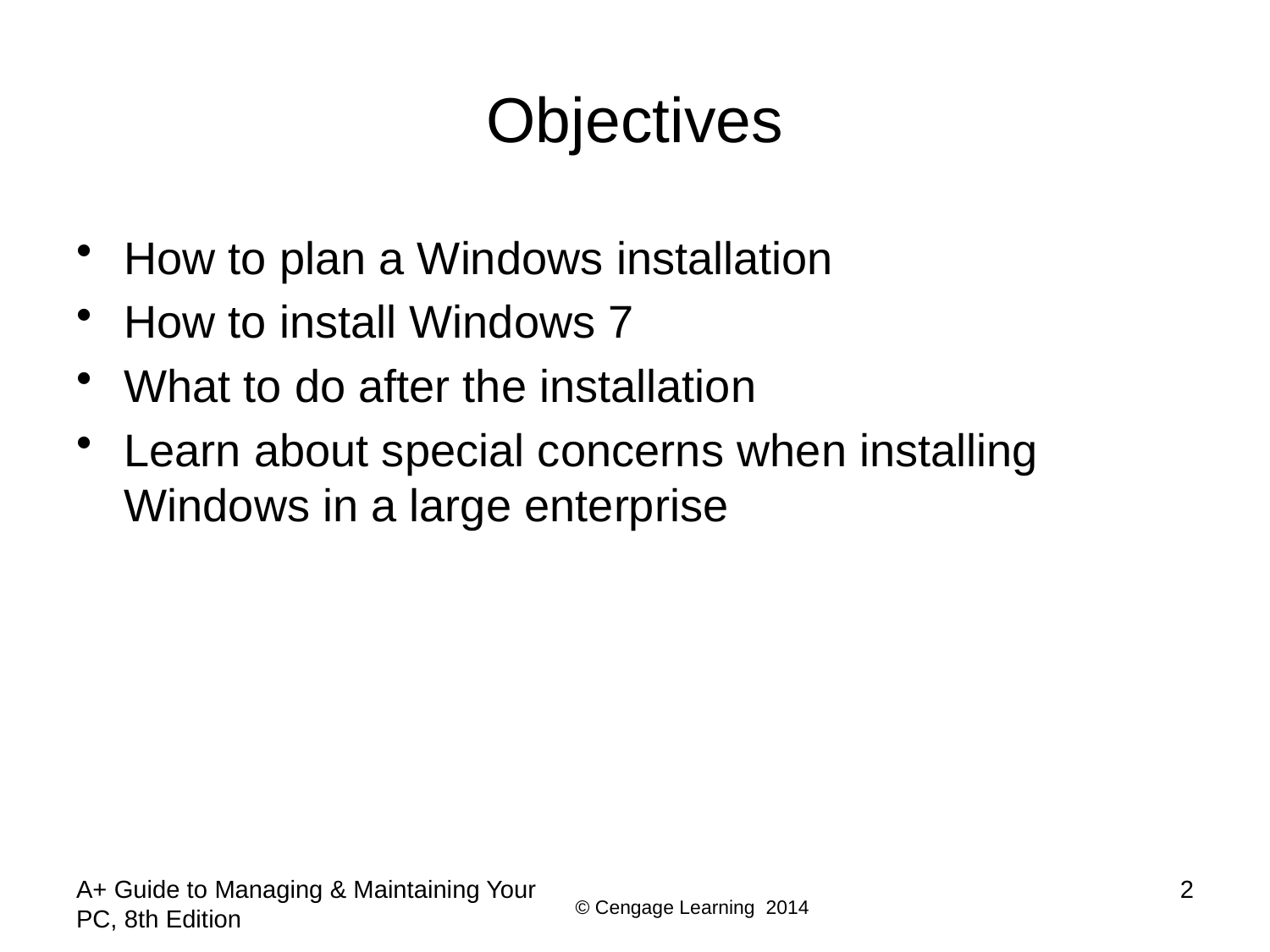

# Objectives
How to plan a Windows installation
How to install Windows 7
What to do after the installation
Learn about special concerns when installing Windows in a large enterprise
A+ Guide to Managing & Maintaining Your PC, 8th Edition
2